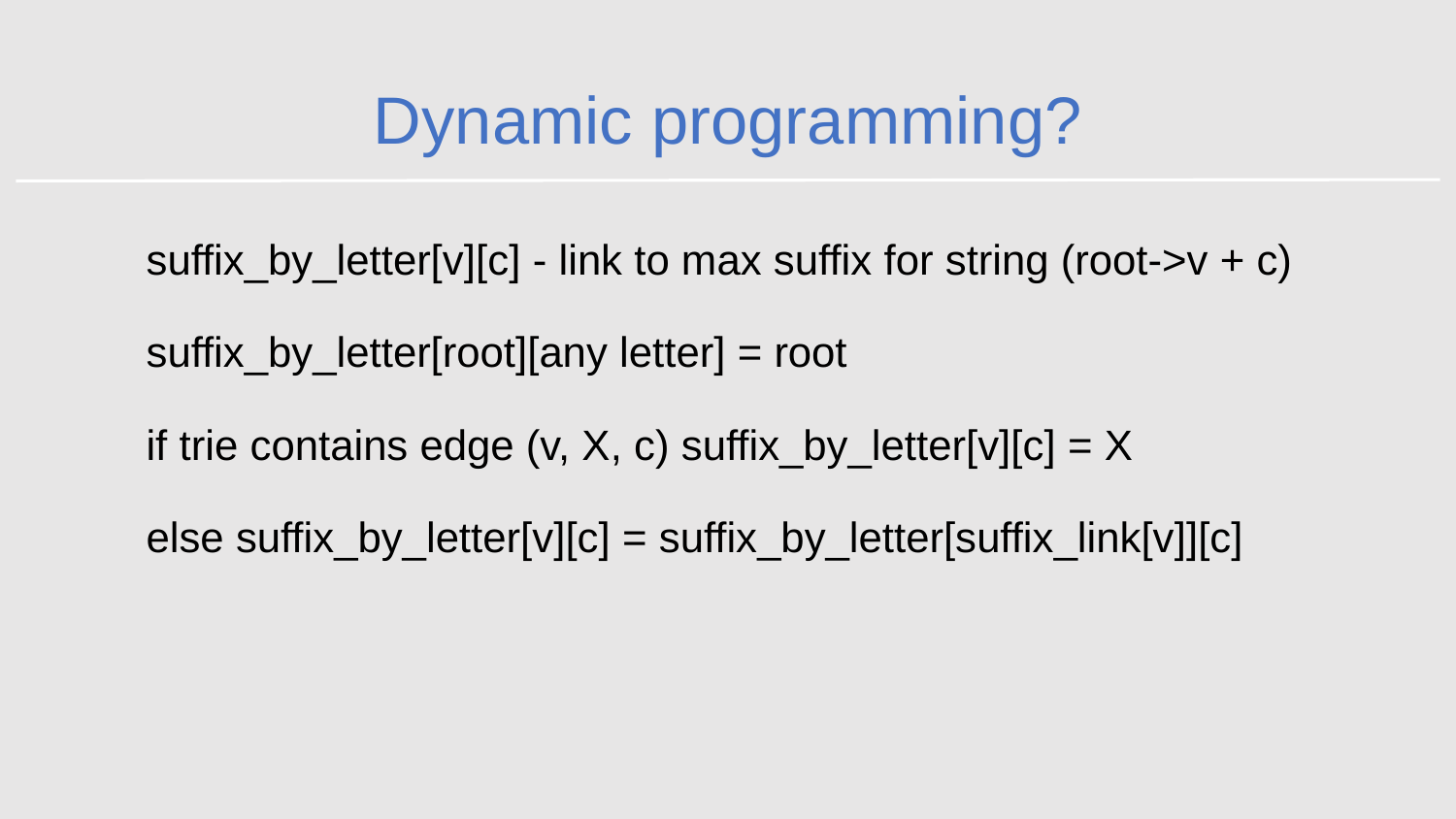

# Dynamic programming?
suffix_by_letter[v][c] - link to max suffix for string (root->v + c)
suffix_by_letter[root][any letter] = root
if trie contains edge (v, X, c) suffix_by_letter[v][c] = X
else suffix_by_letter[v][c] = suffix_by_letter[suffix_link[v]][c]